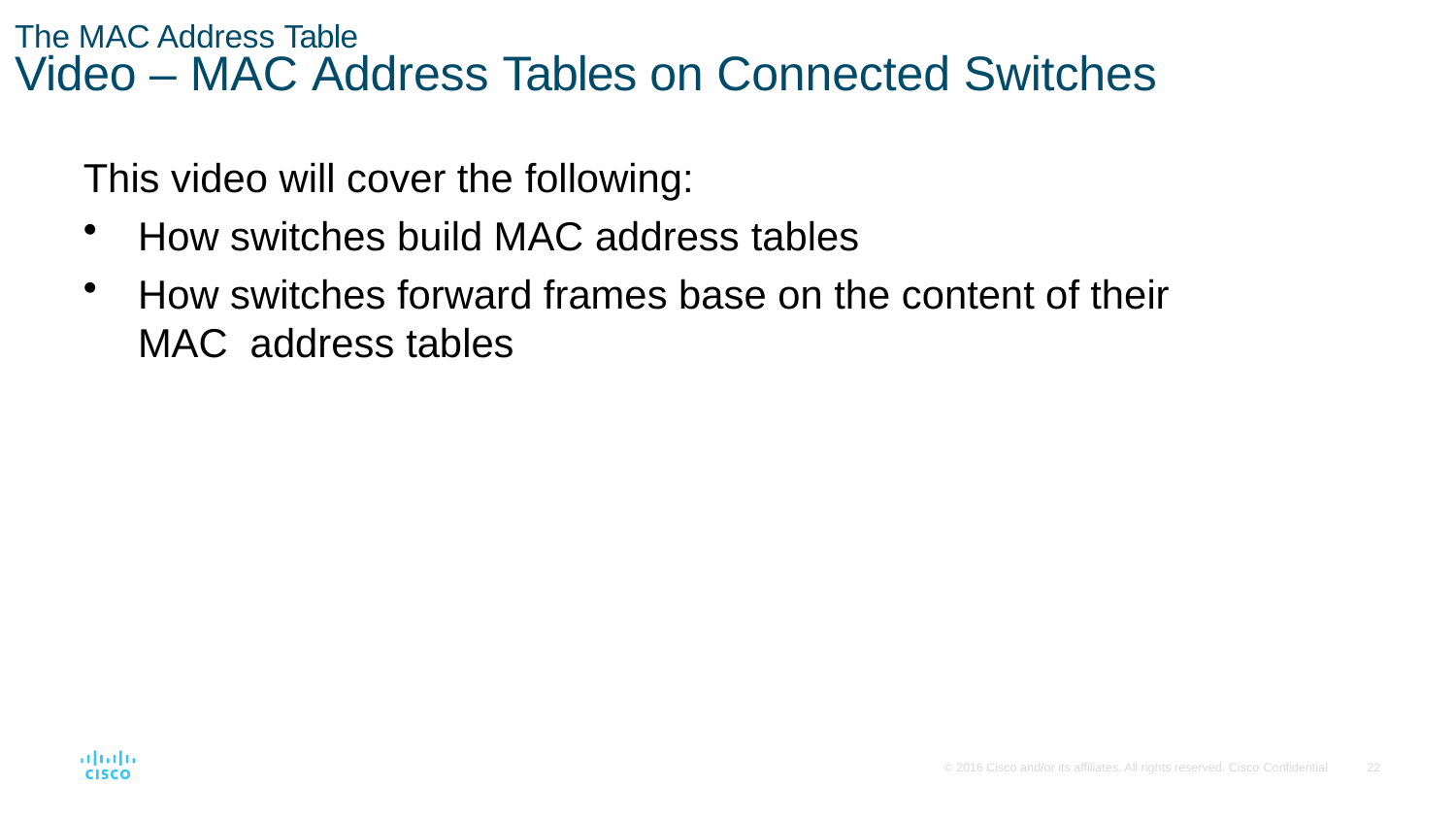

The MAC Address Table
# Video – MAC Address Tables on Connected Switches
This video will cover the following:
How switches build MAC address tables
How switches forward frames base on the content of their MAC  address tables
© 2016 Cisco and/or its affiliates. All rights reserved. Cisco Confidential
22